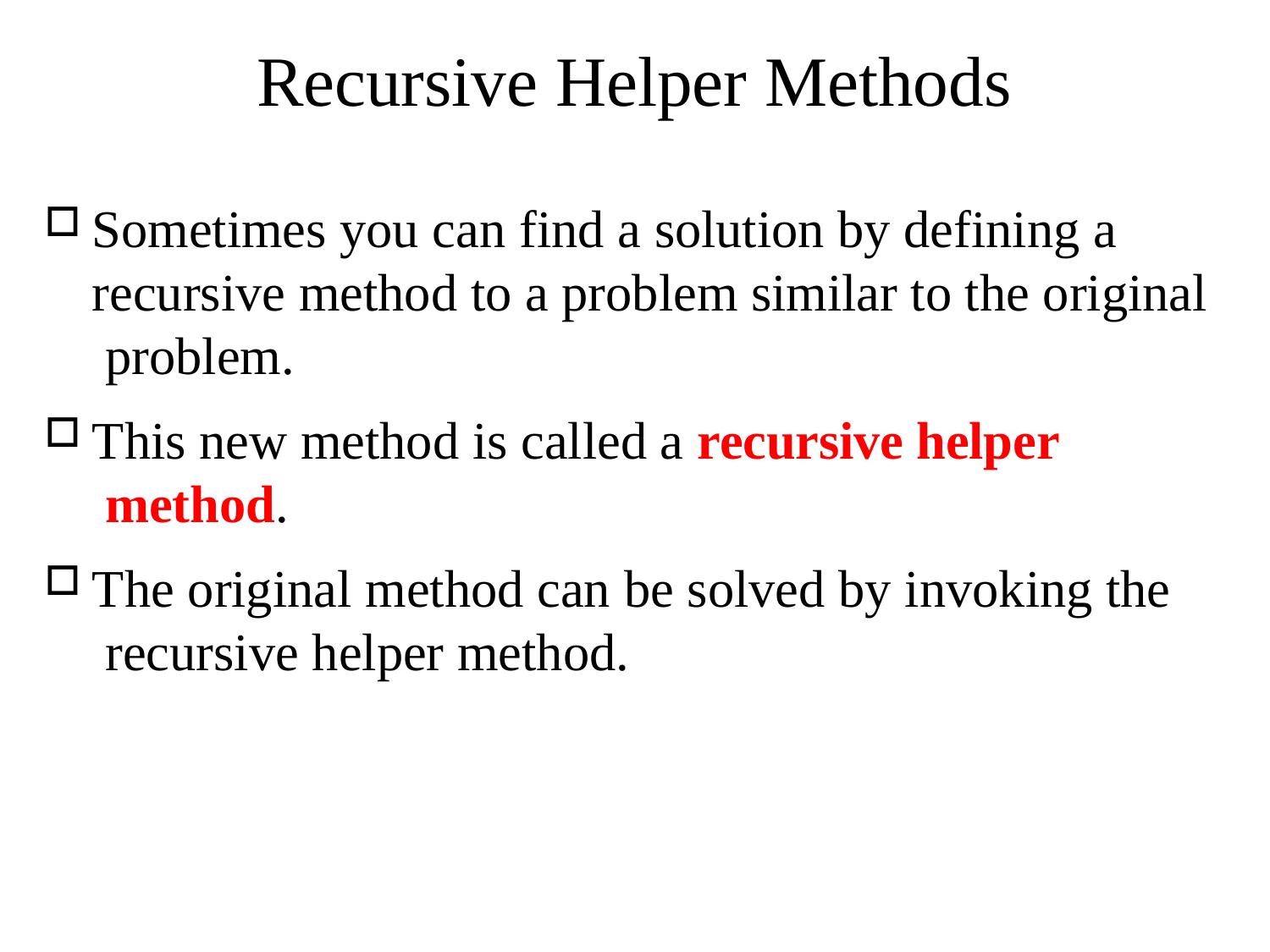

# Recursive Helper Methods
Sometimes you can find a solution by defining a  recursive method to a problem similar to the original  problem.
This new method is called a recursive helper  method.
The original method can be solved by invoking the  recursive helper method.